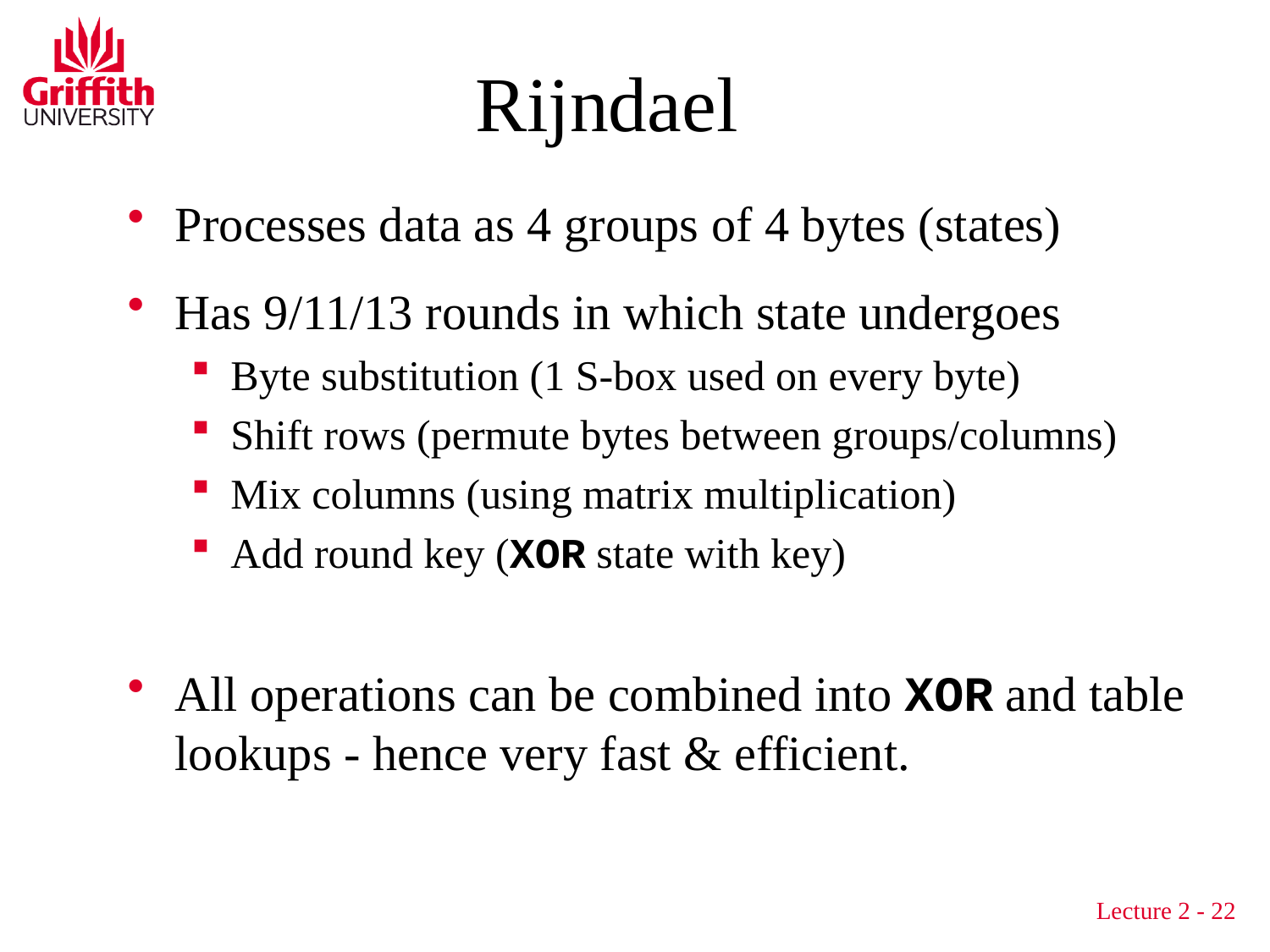

# Rijndael
Processes data as 4 groups of 4 bytes (states)

Has 9/11/13 rounds in which state undergoes
Byte substitution (1 S-box used on every byte)
Shift rows (permute bytes between groups/columns)
Mix columns (using matrix multiplication)
Add round key (XOR state with key)

All operations can be combined into XOR and table lookups - hence very fast & efficient.
Lecture 2 - 22